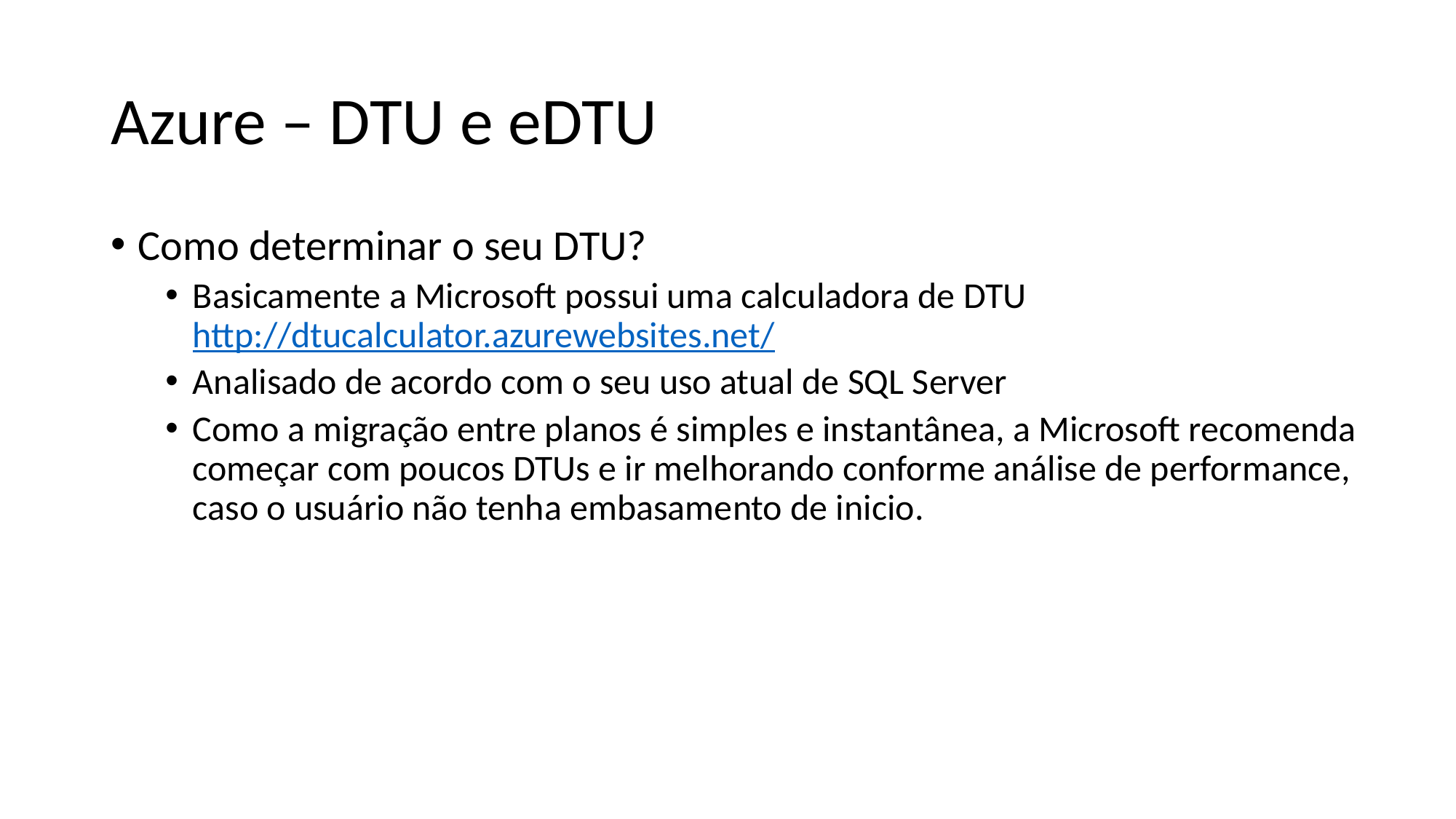

# Azure – DTU e eDTU
Como determinar o seu DTU?
Basicamente a Microsoft possui uma calculadora de DTU http://dtucalculator.azurewebsites.net/
Analisado de acordo com o seu uso atual de SQL Server
Como a migração entre planos é simples e instantânea, a Microsoft recomenda começar com poucos DTUs e ir melhorando conforme análise de performance, caso o usuário não tenha embasamento de inicio.